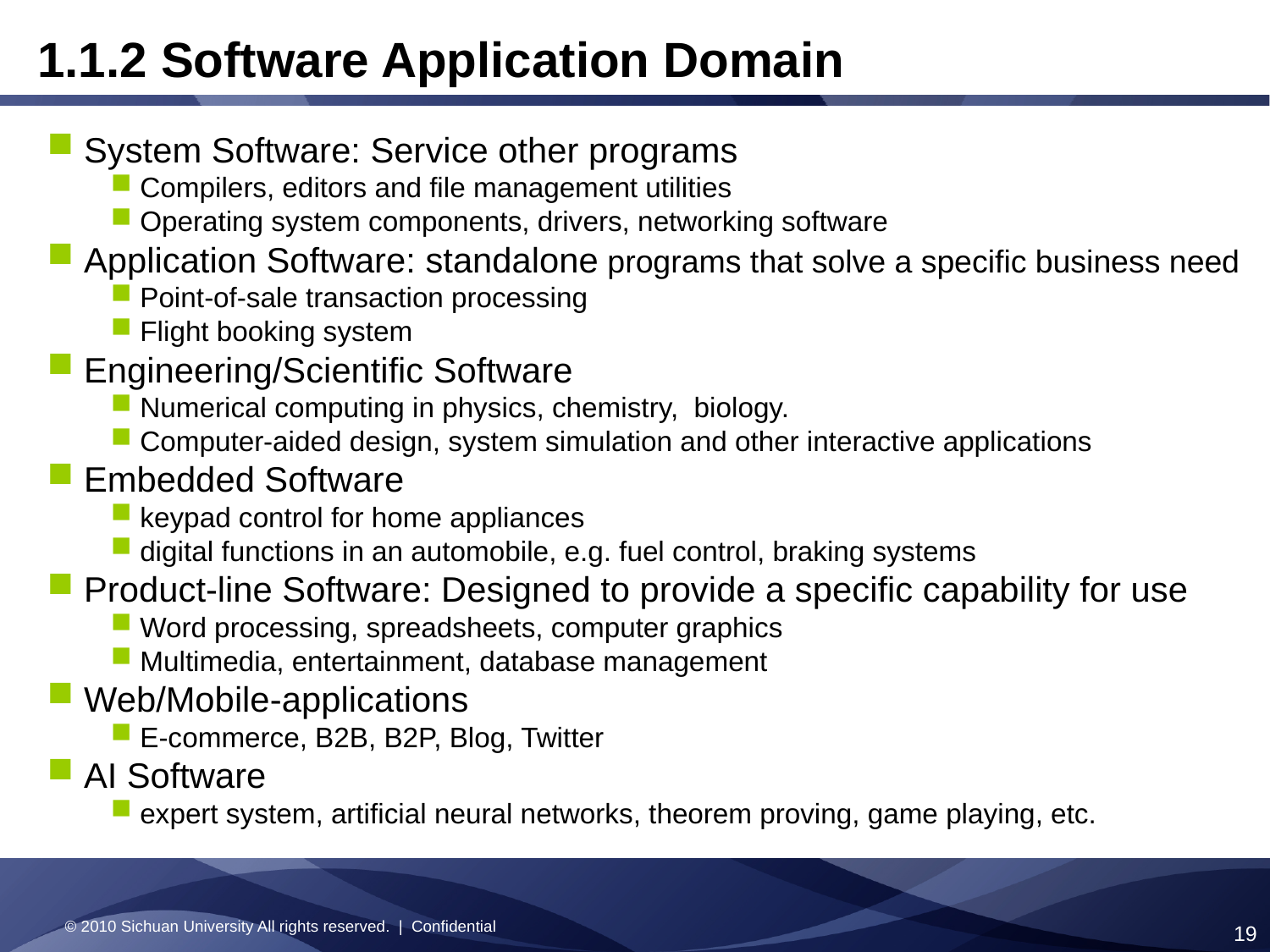

1.1.2 Software Application Domain
 System Software: Service other programs
 Compilers, editors and file management utilities
 Operating system components, drivers, networking software
 Application Software: standalone programs that solve a specific business need
 Point-of-sale transaction processing
 Flight booking system
 Engineering/Scientific Software
 Numerical computing in physics, chemistry,  biology.
 Computer-aided design, system simulation and other interactive applications
 Embedded Software
 keypad control for home appliances
 digital functions in an automobile, e.g. fuel control, braking systems
 Product-line Software: Designed to provide a specific capability for use
 Word processing, spreadsheets, computer graphics
 Multimedia, entertainment, database management
 Web/Mobile-applications
 E-commerce, B2B, B2P, Blog, Twitter
 AI Software
 expert system, artificial neural networks, theorem proving, game playing, etc.

© 2010 Sichuan University All rights reserved.  |  Confidential
19